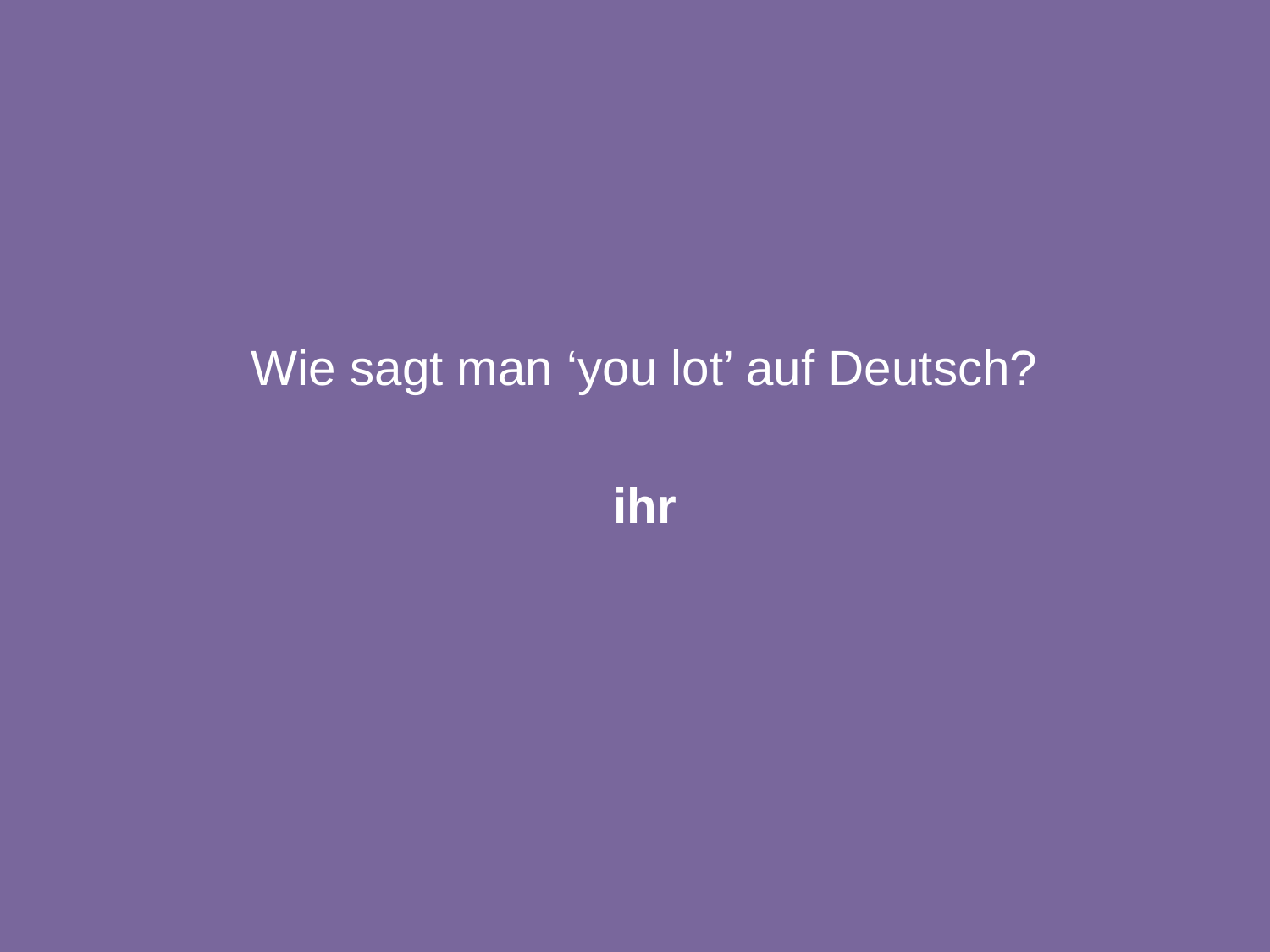

Wie sagt man ‘you lot’ auf Deutsch?

ihr

57